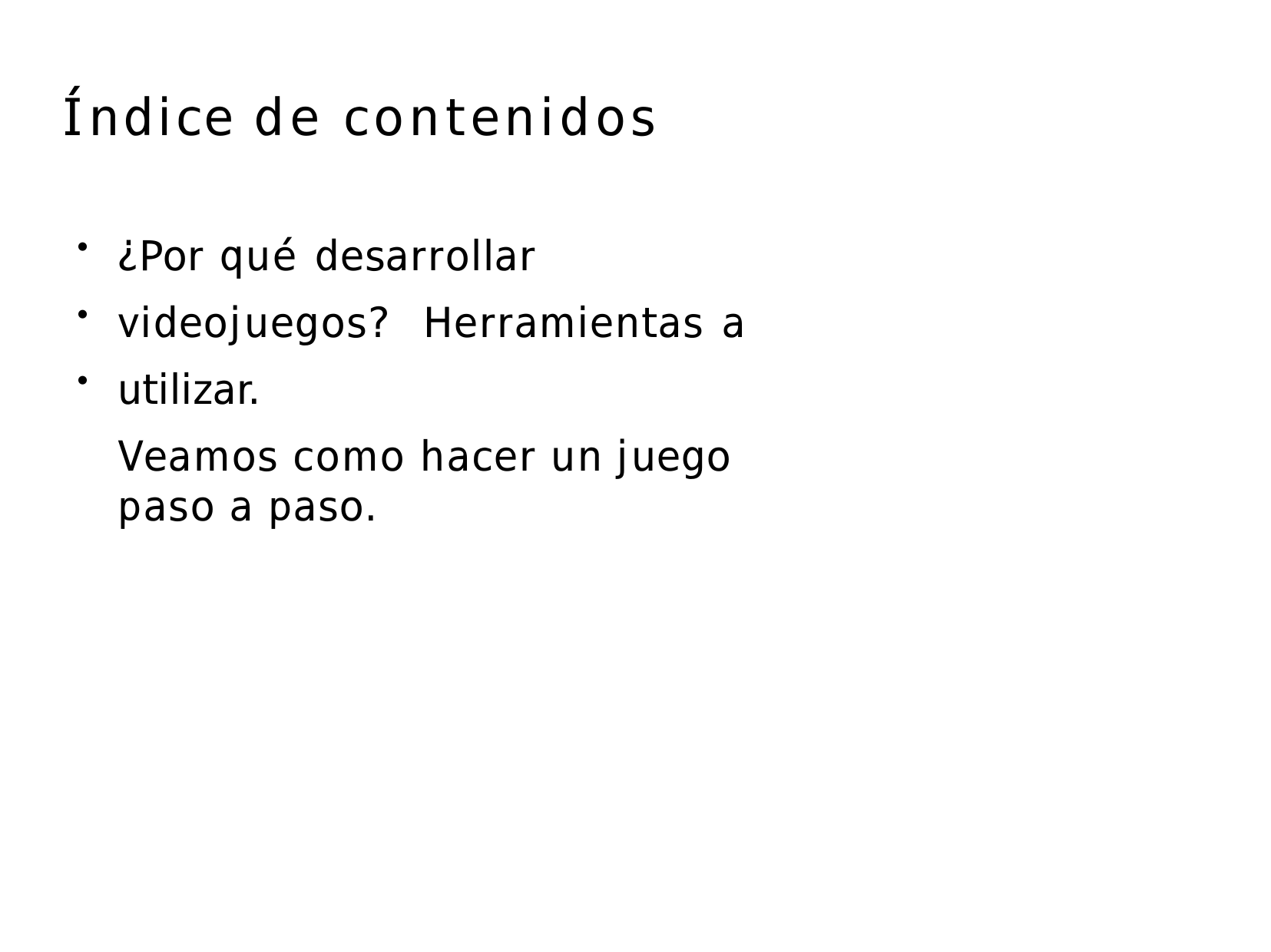

# Índice de contenidos
¿Por qué desarrollar videojuegos?  Herramientas a utilizar.
Veamos como hacer un juego paso a paso.
●
●
●